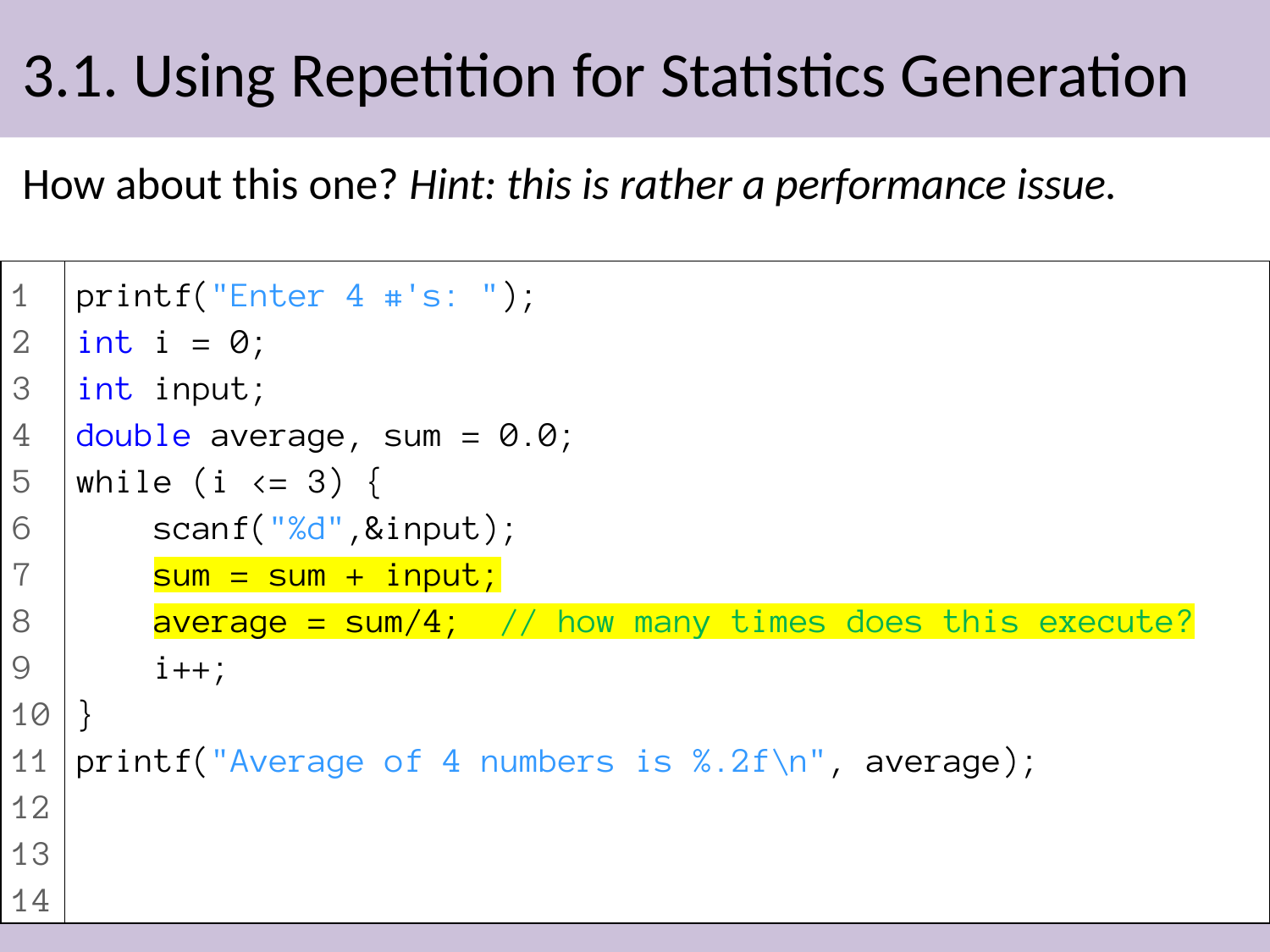

3.1. Using Repetition for Statistics Generation
How about this one? Hint: this is rather a performance issue.
1
2
3
4
5
6
7
8
9
10
11
12
13
14
printf("Enter 4 #'s: ");
int i = 0;
int input;
double average, sum = 0.0;
while (i <= 3) {
    scanf("%d",&input);
    sum = sum + input;
    average = sum/4;  // how many times does this execute?
    i++;
}
printf("Average of 4 numbers is %.2f\n", average);

24